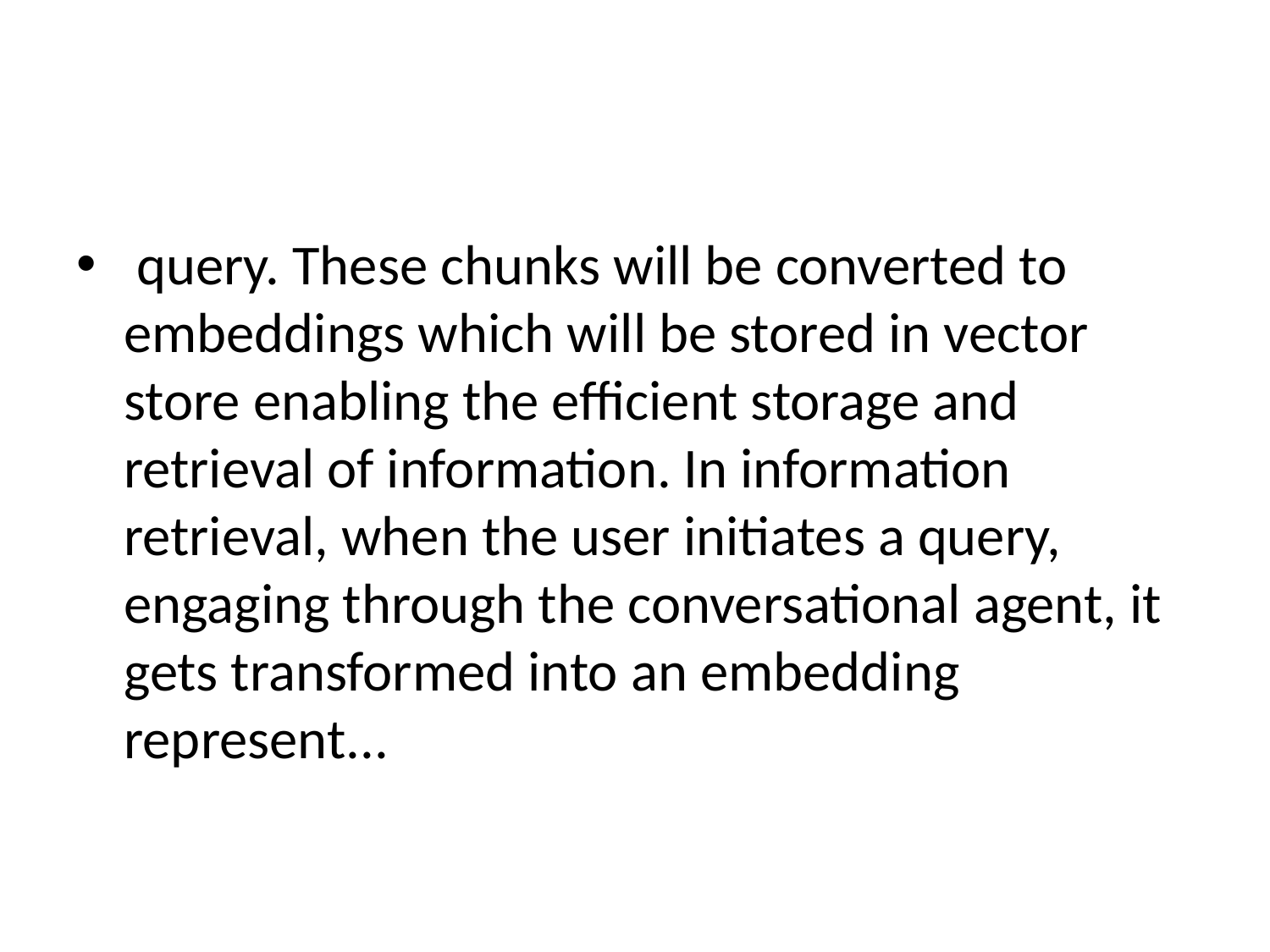

#
 query. These chunks will be converted to embeddings which will be stored in vector store enabling the efficient storage and retrieval of information. In information retrieval, when the user initiates a query, engaging through the conversational agent, it gets transformed into an embedding represent...